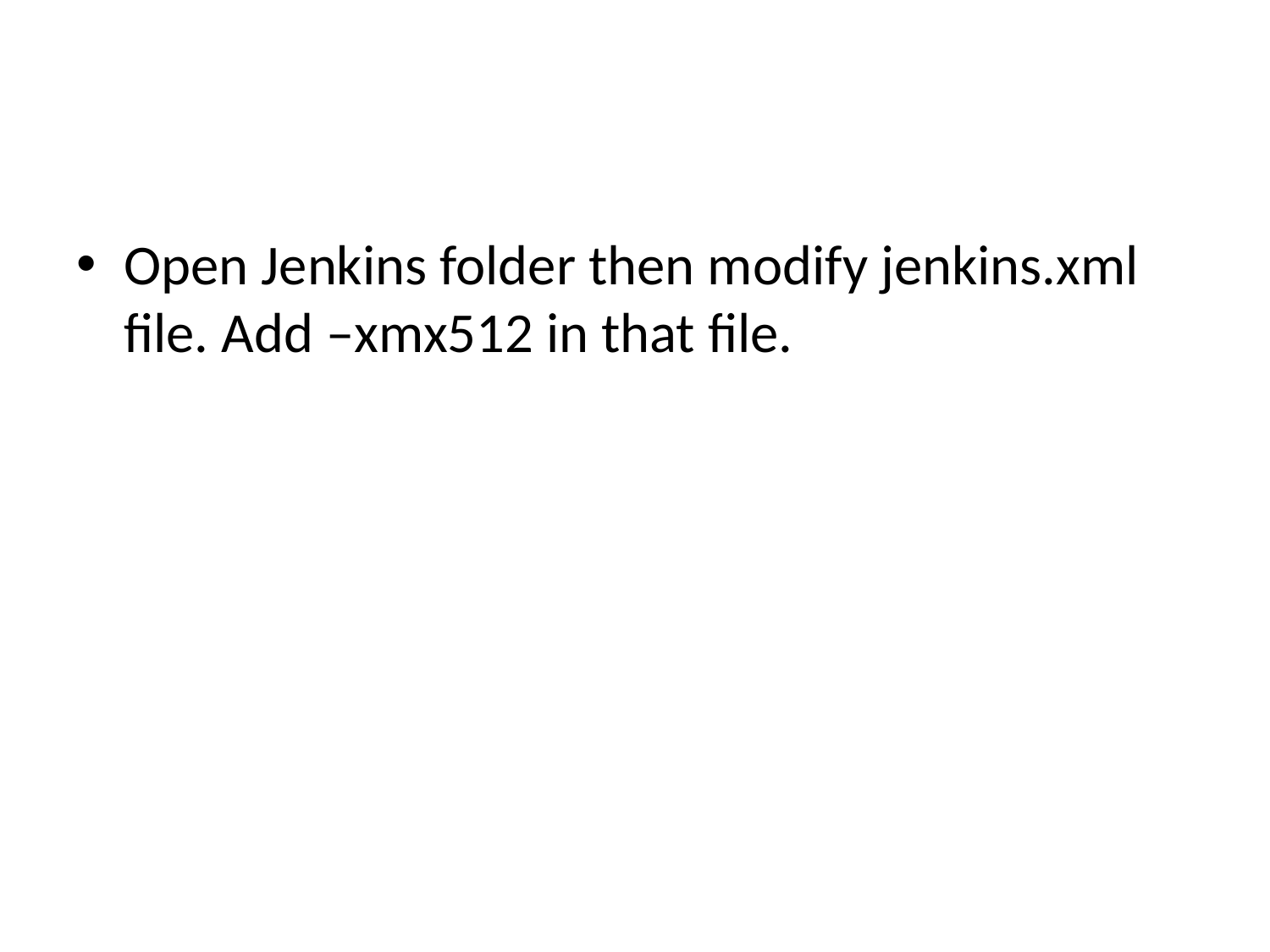

#
Open Jenkins folder then modify jenkins.xml file. Add –xmx512 in that file.